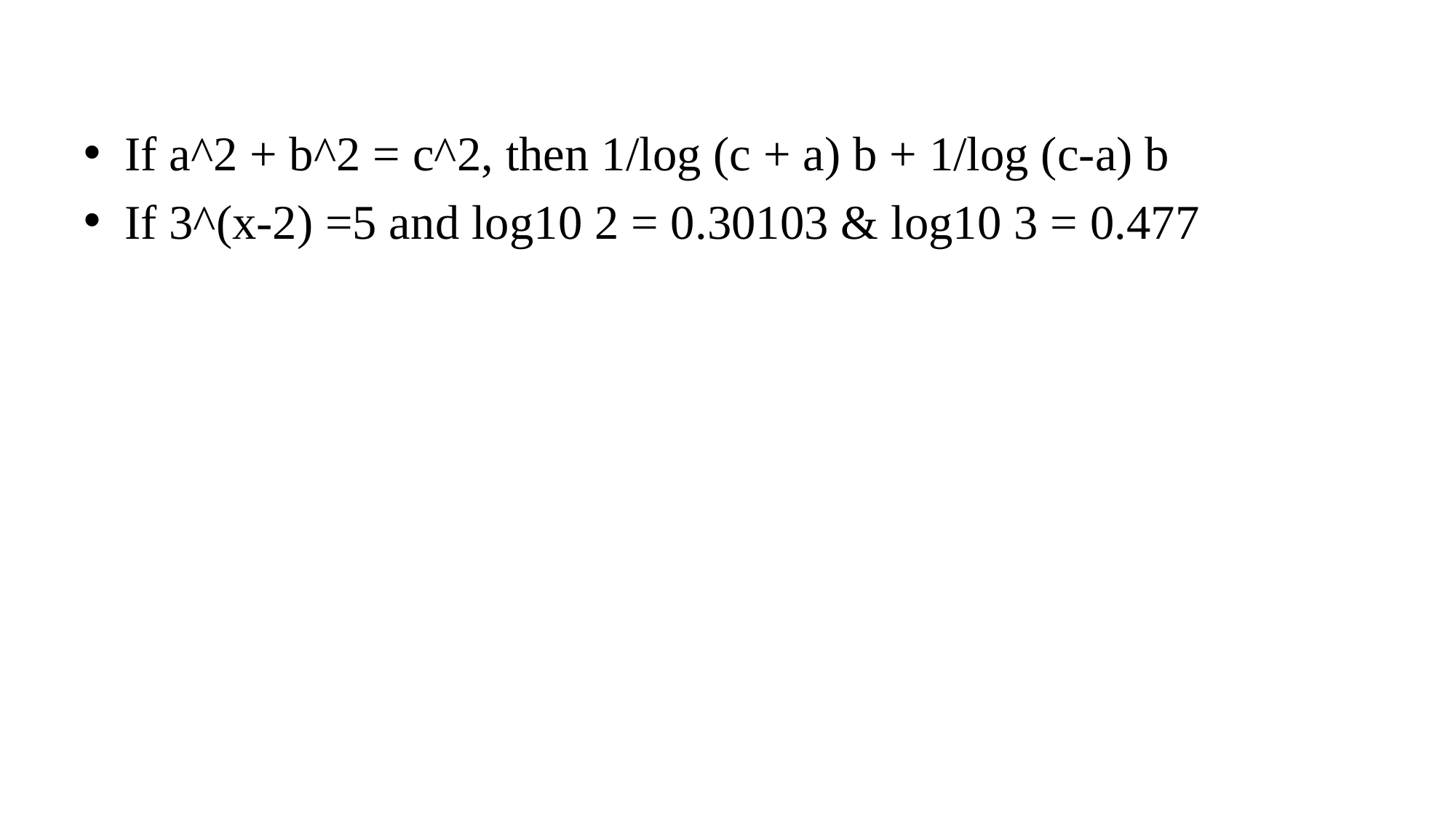

If a^2 + b^2 = c^2, then 1/log (c + a) b + 1/log (c-a) b
If 3^(x-2) =5 and log10 2 = 0.30103 & log10 3 = 0.477